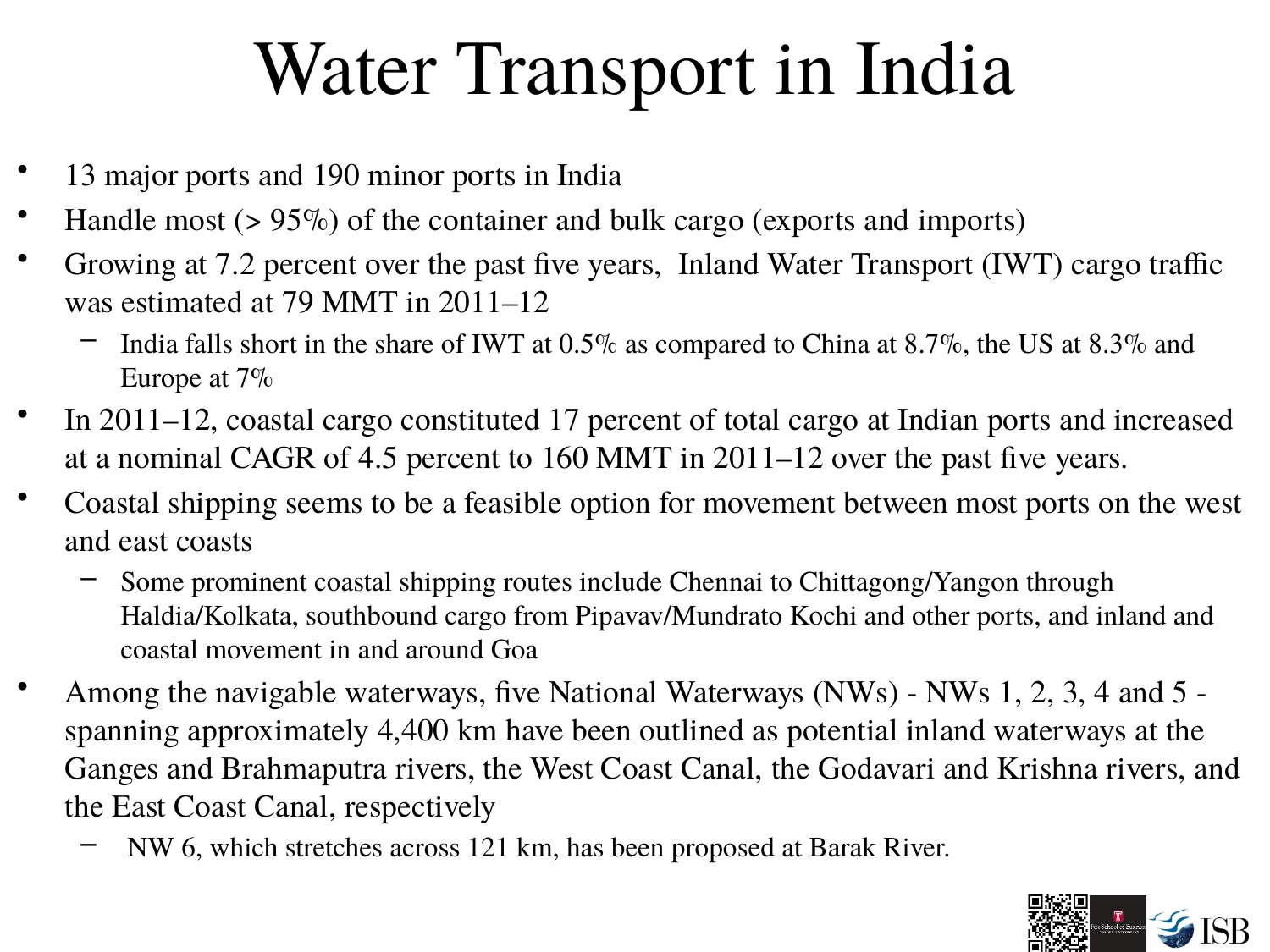

# Water Transport in India
13 major ports and 190 minor ports in India
Handle most (> 95%) of the container and bulk cargo (exports and imports)
Growing at 7.2 percent over the past five years,  Inland Water Transport (IWT) cargo traffic was estimated at 79 MMT in 2011–12
India falls short in the share of IWT at 0.5% as compared to China at 8.7%, the US at 8.3% and Europe at 7%
In 2011–12, coastal cargo constituted 17 percent of total cargo at Indian ports and increased at a nominal CAGR of 4.5 percent to 160 MMT in 2011–12 over the past five years.
Coastal shipping seems to be a feasible option for movement between most ports on the west and east coasts
Some prominent coastal shipping routes include Chennai to Chittagong/Yangon through Haldia/Kolkata, southbound cargo from Pipavav/Mundrato Kochi and other ports, and inland and coastal movement in and around Goa
Among the navigable waterways, five National Waterways (NWs) - NWs 1, 2, 3, 4 and 5 - spanning approximately 4,400 km have been outlined as potential inland waterways at the Ganges and Brahmaputra rivers, the West Coast Canal, the Godavari and Krishna rivers, and the East Coast Canal, respectively
 NW 6, which stretches across 121 km, has been proposed at Barak River.